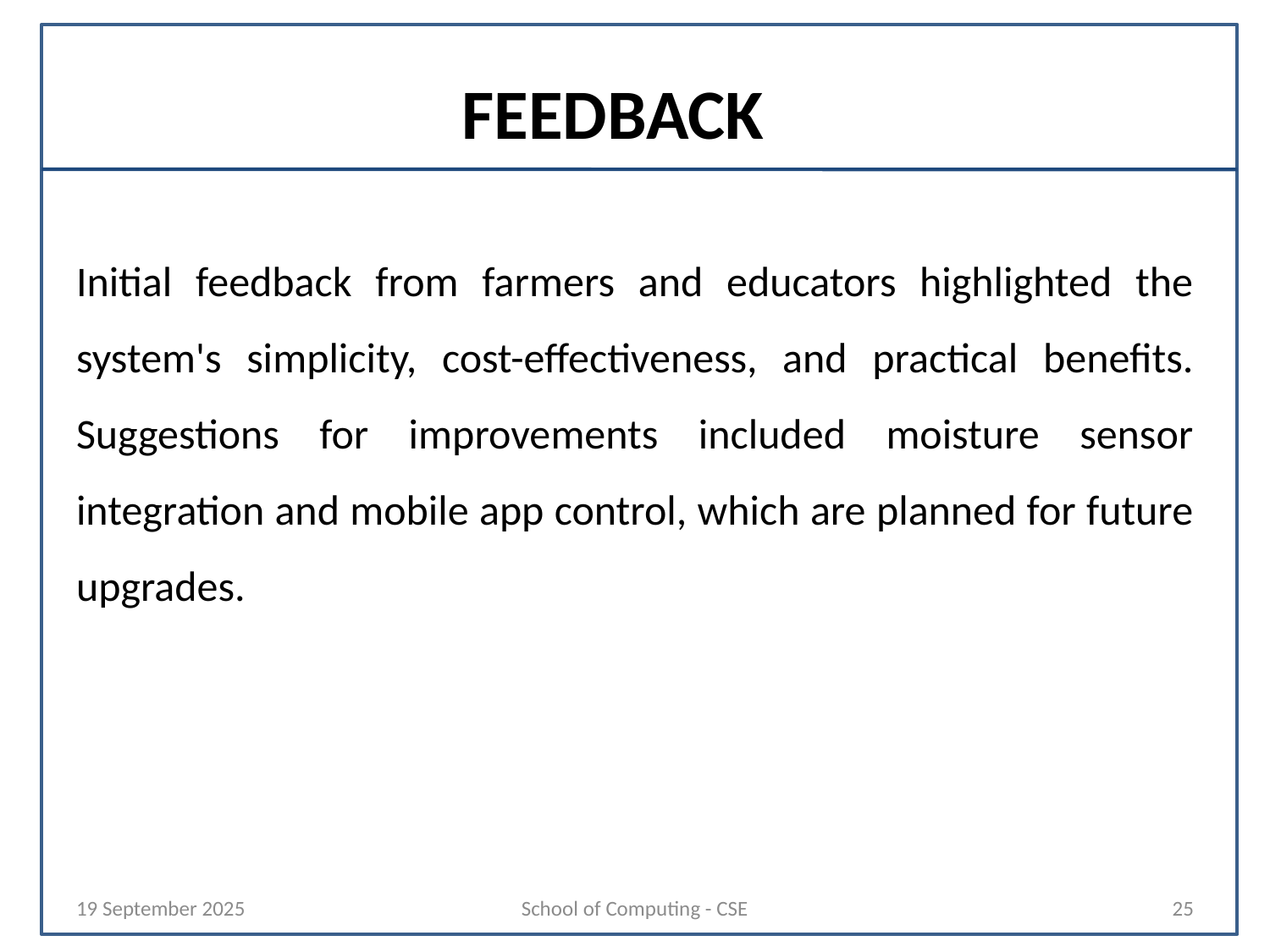

# FEEDBACK
Initial feedback from farmers and educators highlighted the system's simplicity, cost-effectiveness, and practical benefits. Suggestions for improvements included moisture sensor integration and mobile app control, which are planned for future upgrades.
19 September 2025
School of Computing - CSE
25